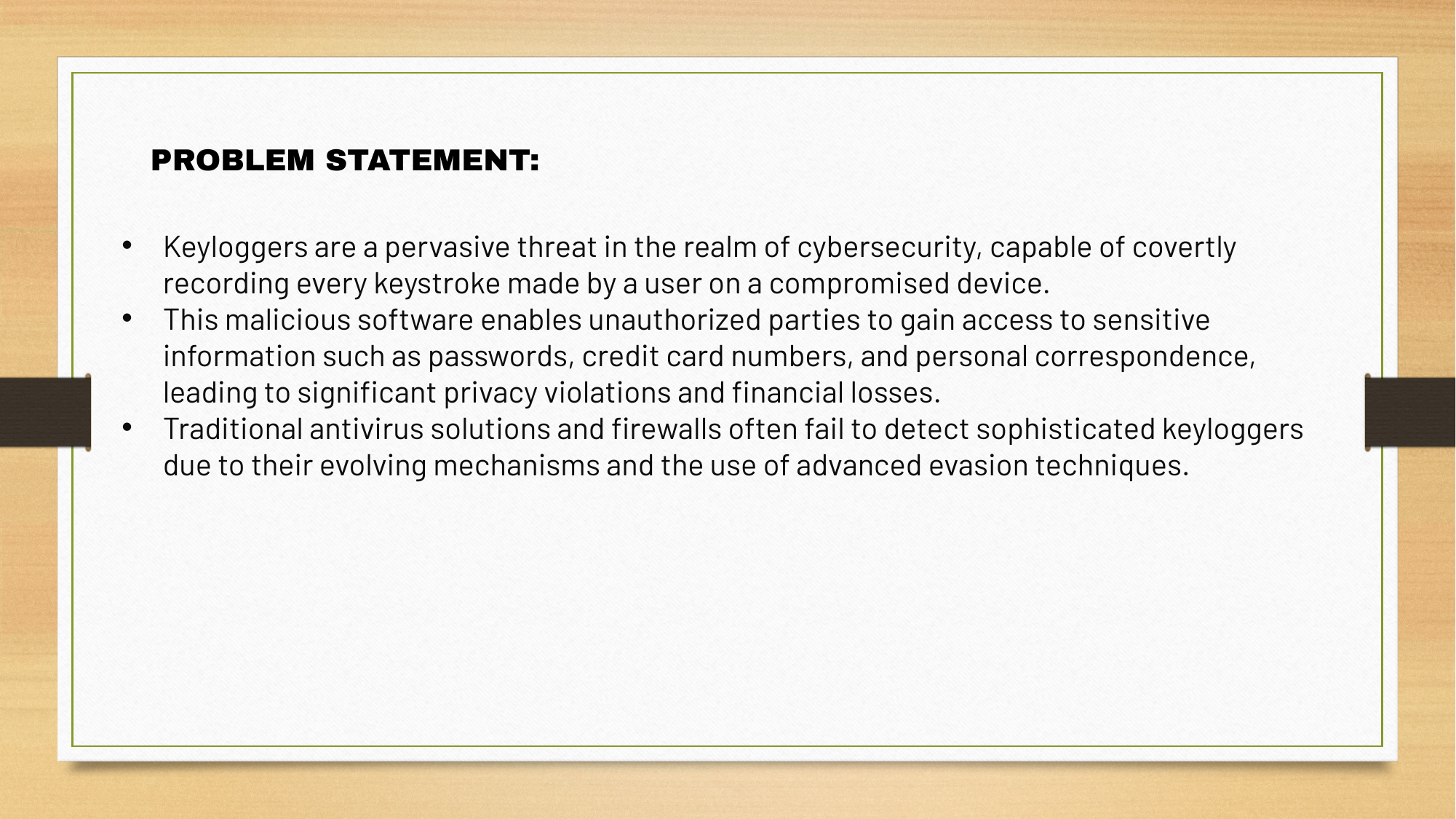

PROBLEM STATEMENT:
Keyloggers are a pervasive threat in the realm of cybersecurity, capable of covertly recording every keystroke made by a user on a compromised device.
This malicious software enables unauthorized parties to gain access to sensitive information such as passwords, credit card numbers, and personal correspondence, leading to significant privacy violations and financial losses.
Traditional antivirus solutions and firewalls often fail to detect sophisticated keyloggers due to their evolving mechanisms and the use of advanced evasion techniques.